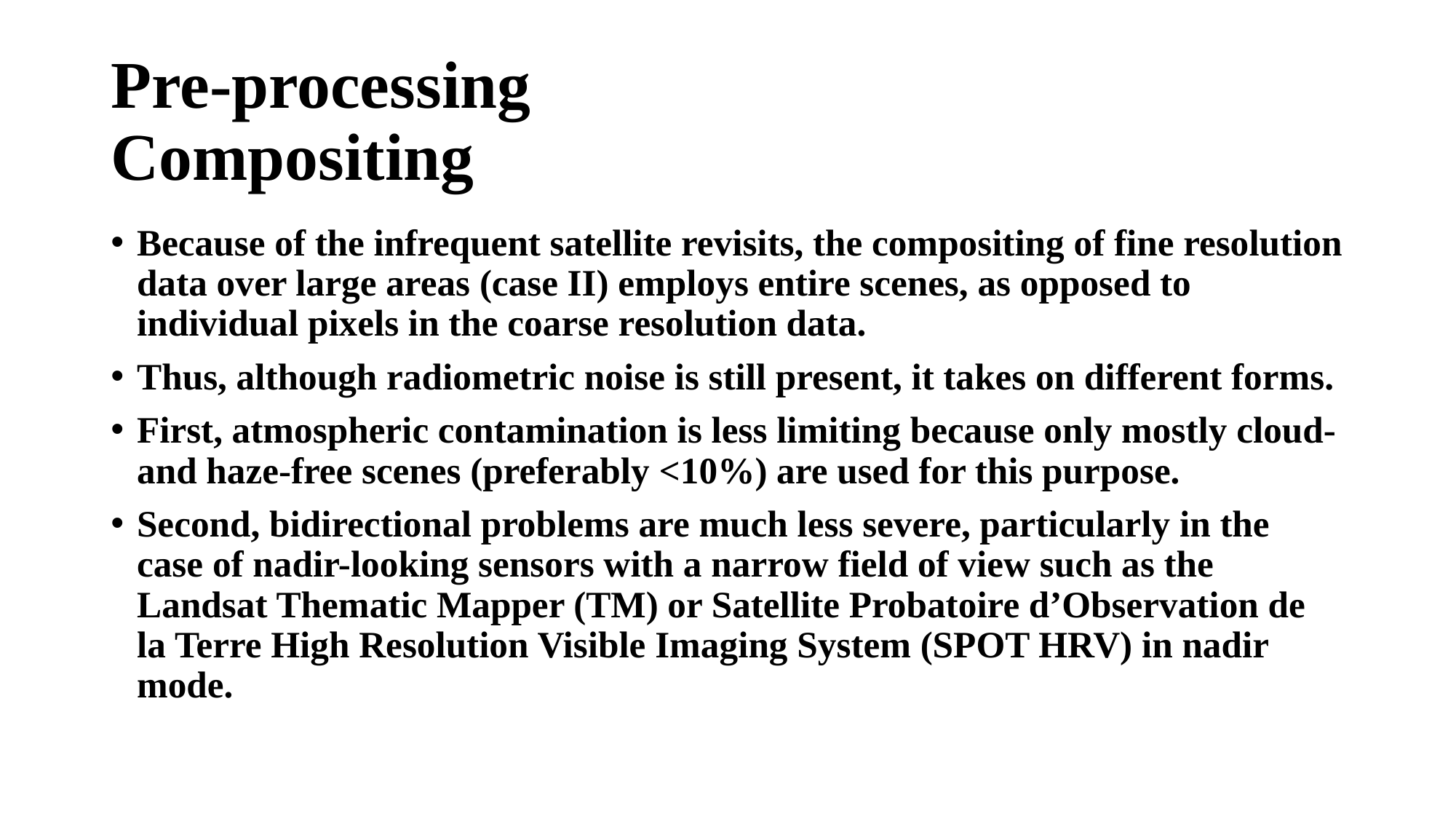

# Pre-processing Compositing
Because of the infrequent satellite revisits, the compositing of fine resolution data over large areas (case II) employs entire scenes, as opposed to individual pixels in the coarse resolution data.
Thus, although radiometric noise is still present, it takes on different forms.
First, atmospheric contamination is less limiting because only mostly cloud- and haze-free scenes (preferably <10%) are used for this purpose.
Second, bidirectional problems are much less severe, particularly in the case of nadir-looking sensors with a narrow field of view such as the Landsat Thematic Mapper (TM) or Satellite Probatoire d’Observation de la Terre High Resolution Visible Imaging System (SPOT HRV) in nadir mode.